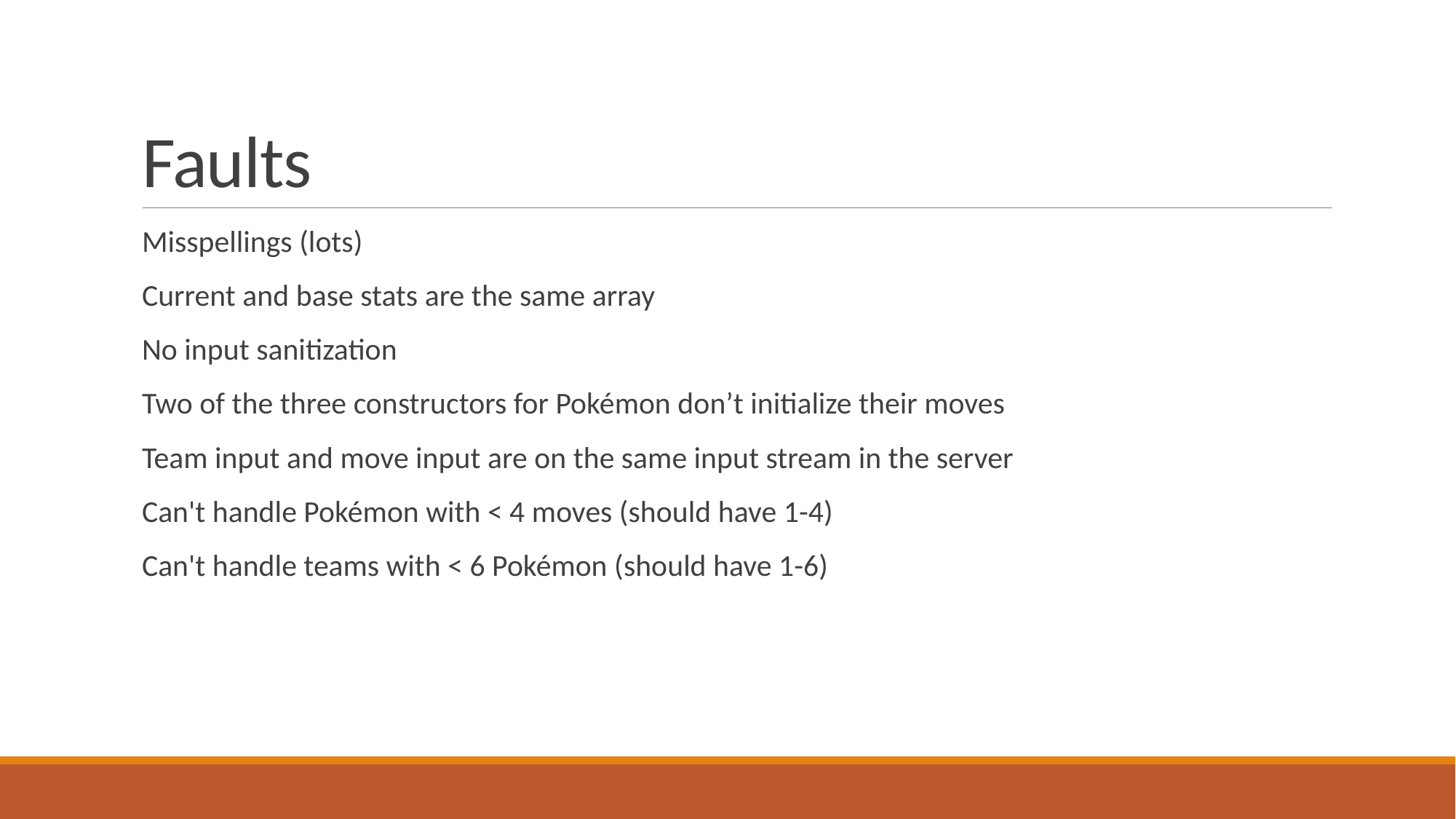

# Faults
Misspellings (lots)
Current and base stats are the same array
No input sanitization
Two of the three constructors for Pokémon don’t initialize their moves
Team input and move input are on the same input stream in the server
Can't handle Pokémon with < 4 moves (should have 1-4)
Can't handle teams with < 6 Pokémon (should have 1-6)